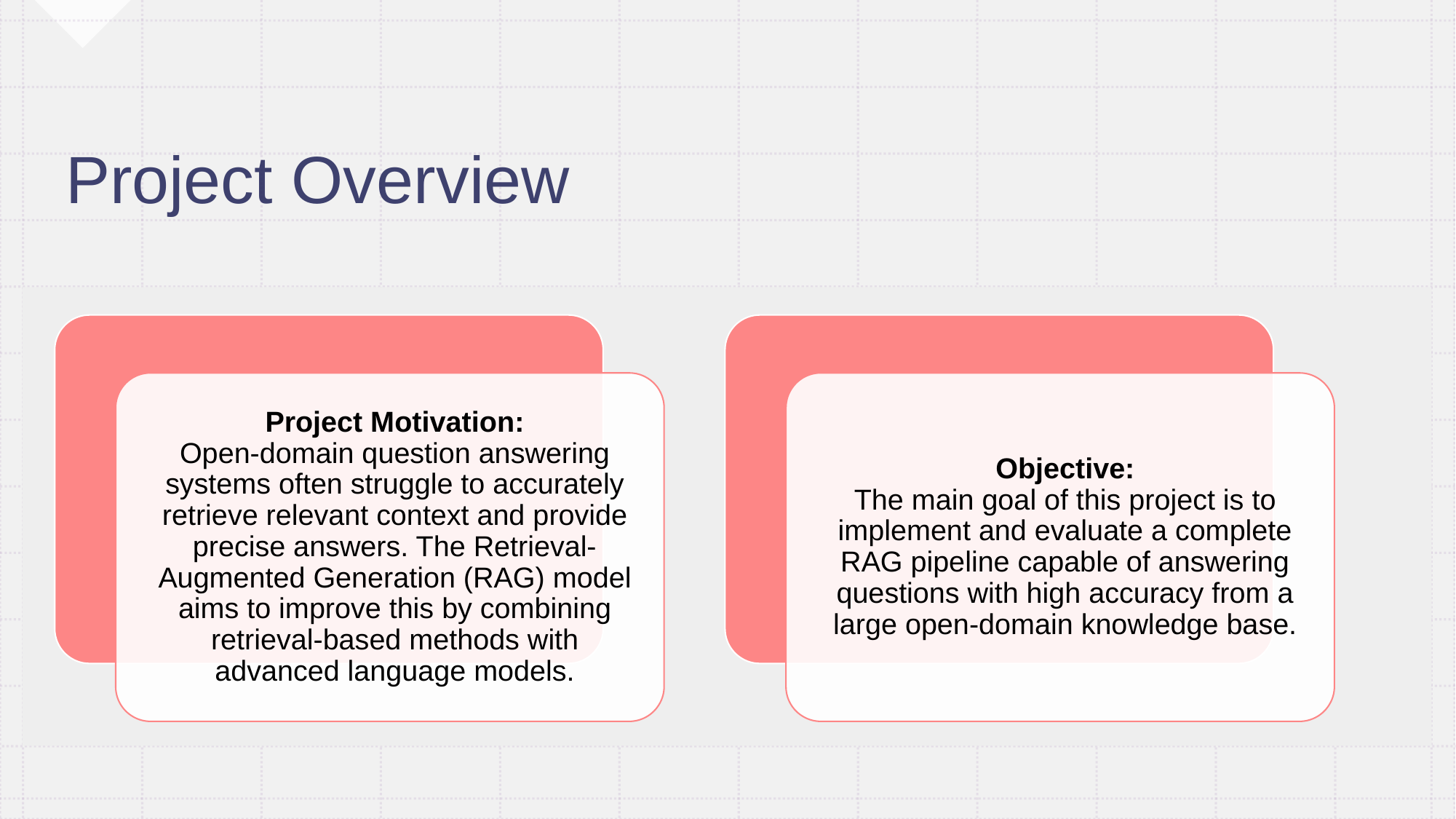

# Project Overview

Project Motivation:
Open-domain question answering systems often struggle to accurately retrieve relevant context and provide precise answers. The Retrieval-Augmented Generation (RAG) model aims to improve this by combining retrieval-based methods with advanced language models.
Objective:
The main goal of this project is to implement and evaluate a complete RAG pipeline capable of answering questions with high accuracy from a large open-domain knowledge base.